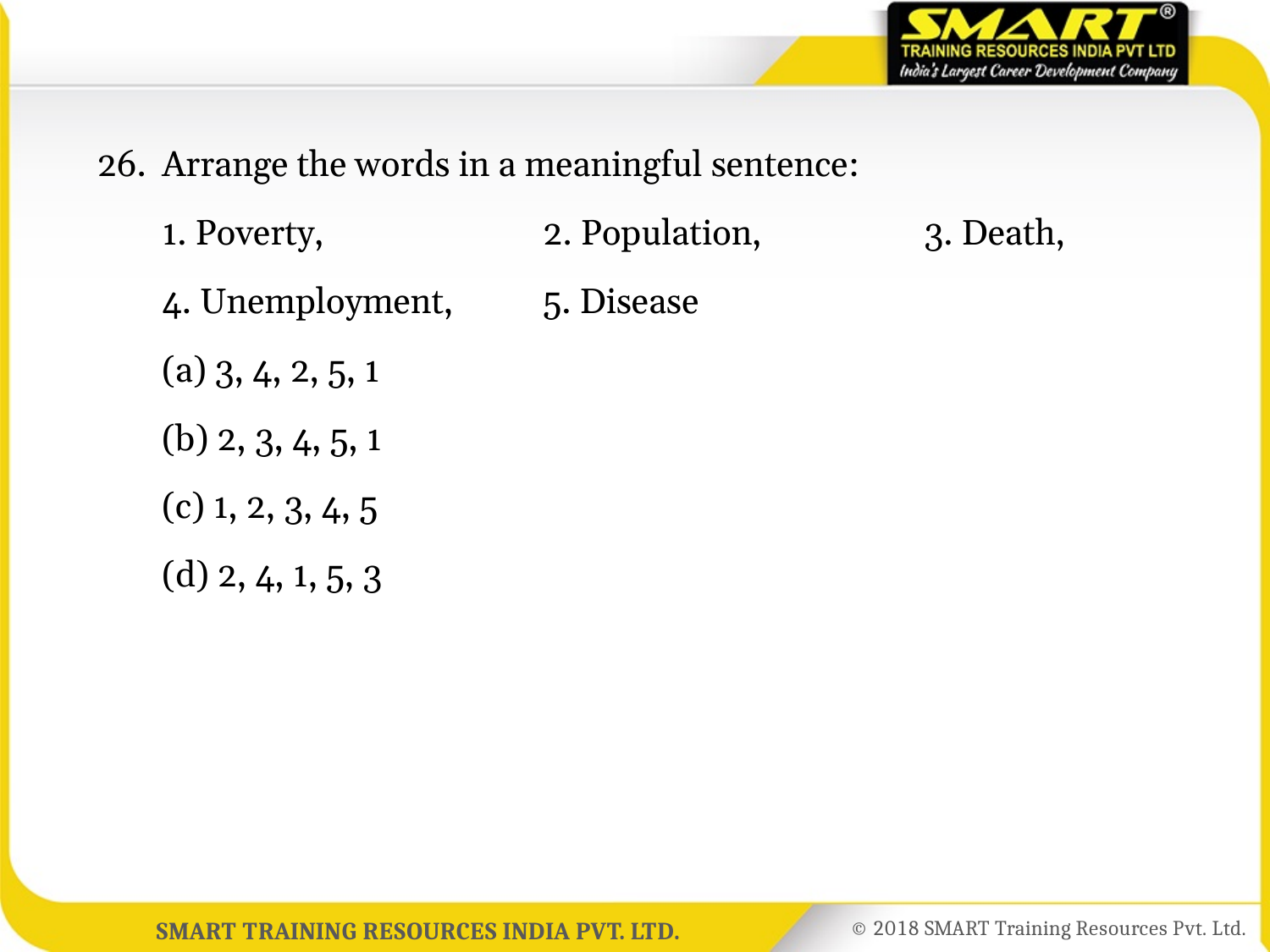

26.	Arrange the words in a meaningful sentence:
	1. Poverty,		2. Population,		3. Death,
	4. Unemployment,	5. Disease
	(a) 3, 4, 2, 5, 1
	(b) 2, 3, 4, 5, 1
	(c) 1, 2, 3, 4, 5
	(d) 2, 4, 1, 5, 3